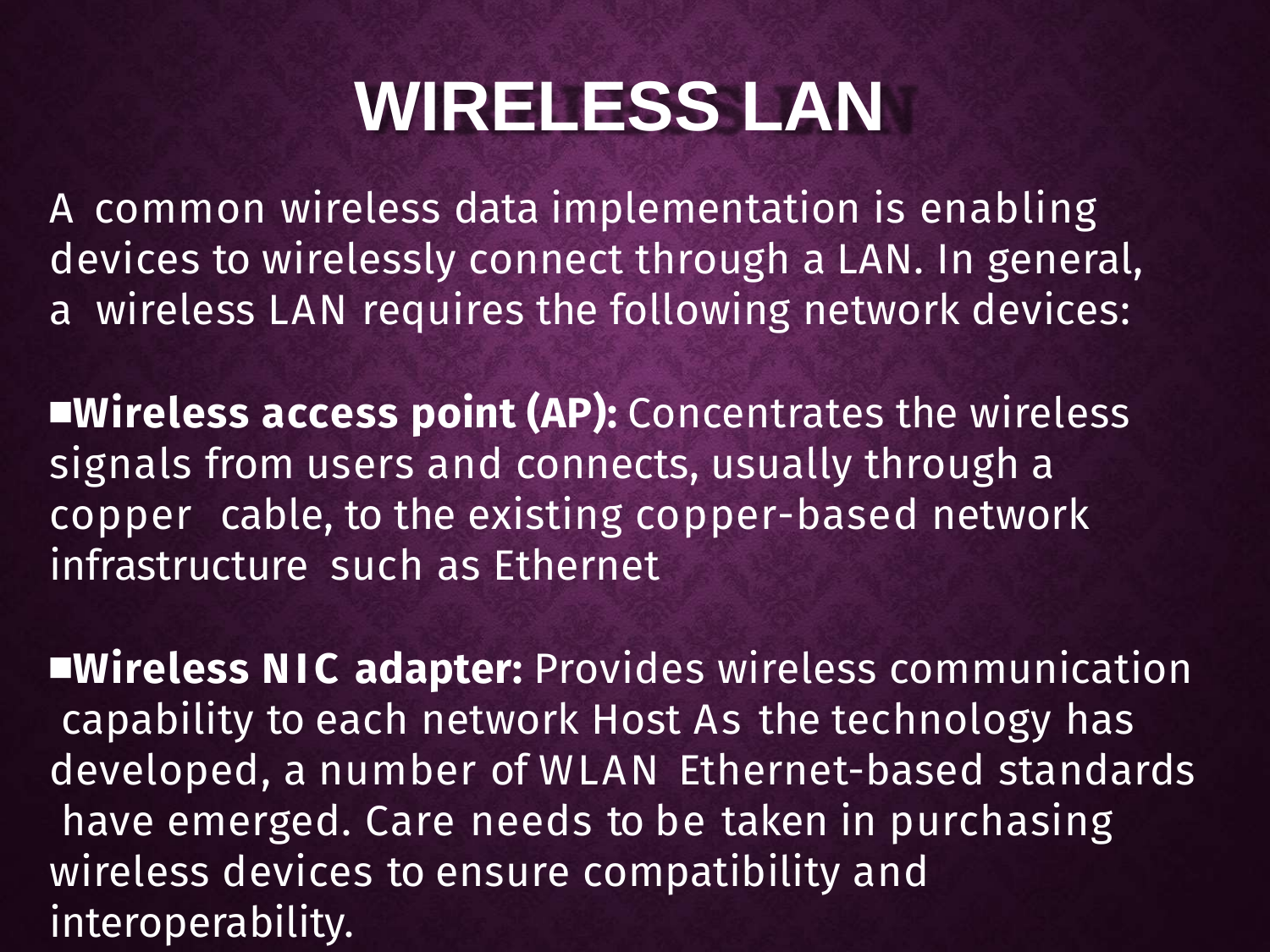

# WIRELESS LAN
A common wireless data implementation is enabling  devices to wirelessly connect through a LAN. In general, a  wireless LAN requires the following network devices:

Wireless access point (AP): Concentrates the wireless  signals from users and connects, usually through a copper  cable, to the existing copper-based network infrastructure  such as Ethernet

Wireless NIC adapter: Provides wireless communication  capability to each network Host As the technology has  developed, a number of WLAN Ethernet-based standards  have emerged. Care needs to be taken in purchasing  wireless devices to ensure compatibility and  interoperability.